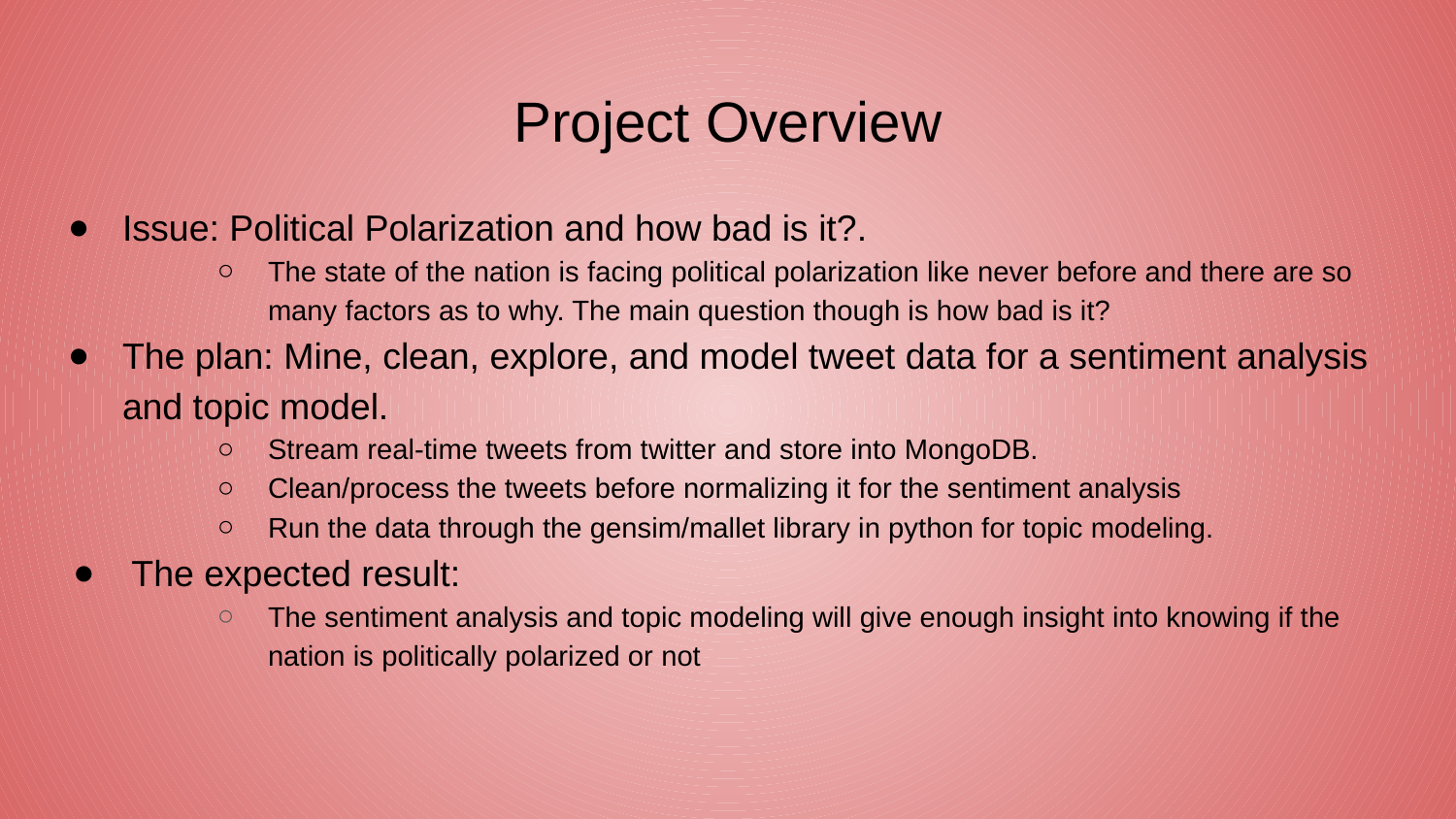

Project Overview
Issue: Political Polarization and how bad is it?.
The state of the nation is facing political polarization like never before and there are so many factors as to why. The main question though is how bad is it?
The plan: Mine, clean, explore, and model tweet data for a sentiment analysis  and topic model.
Stream real-time tweets from twitter and store into MongoDB.
Clean/process the tweets before normalizing it for the sentiment analysis
Run the data through the gensim/mallet library in python for topic modeling.
The expected result:
The sentiment analysis and topic modeling will give enough insight into knowing if the nation is politically polarized or not